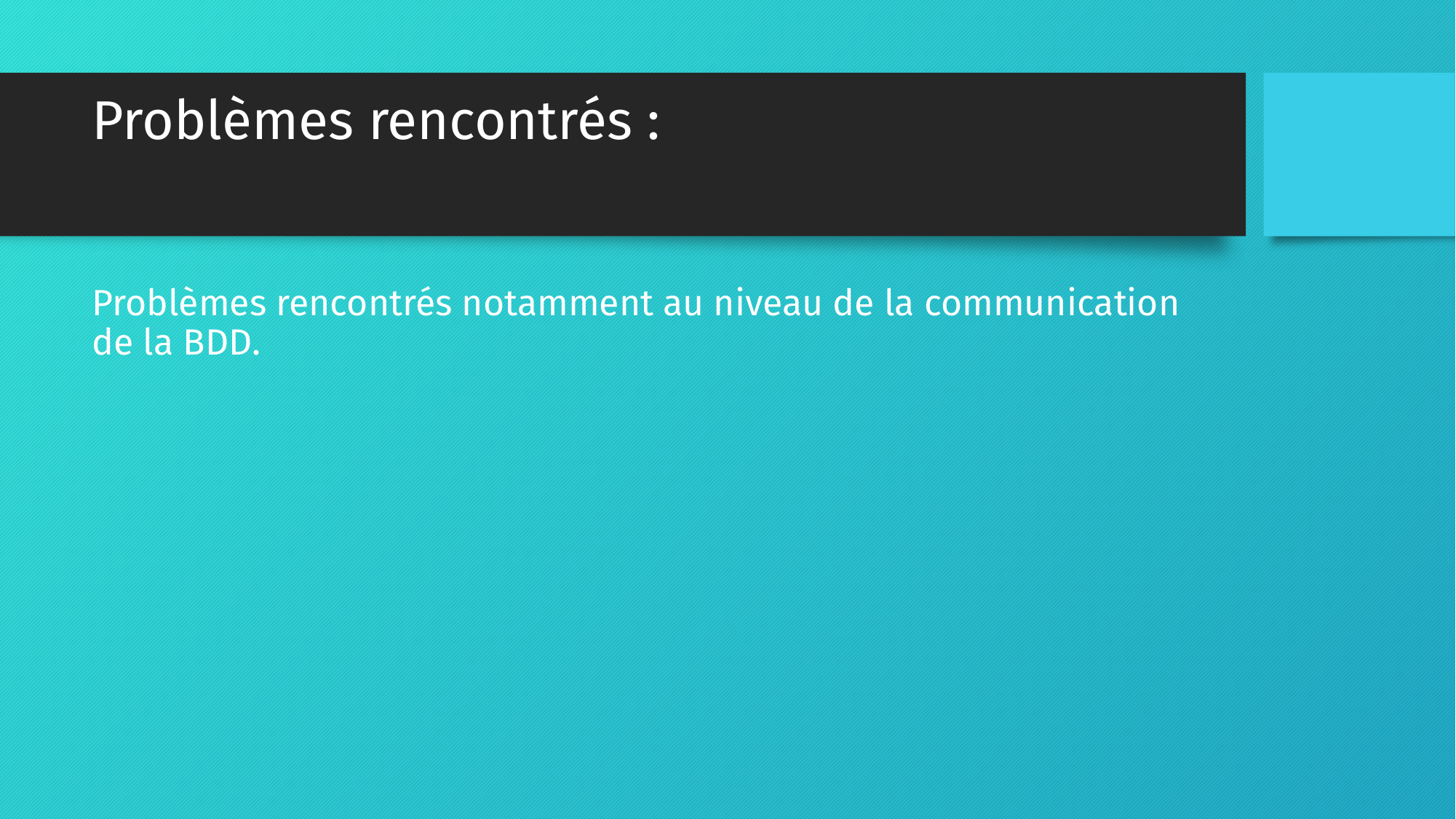

# Problèmes rencontrés :
Problèmes rencontrés notamment au niveau de la communication de la BDD.